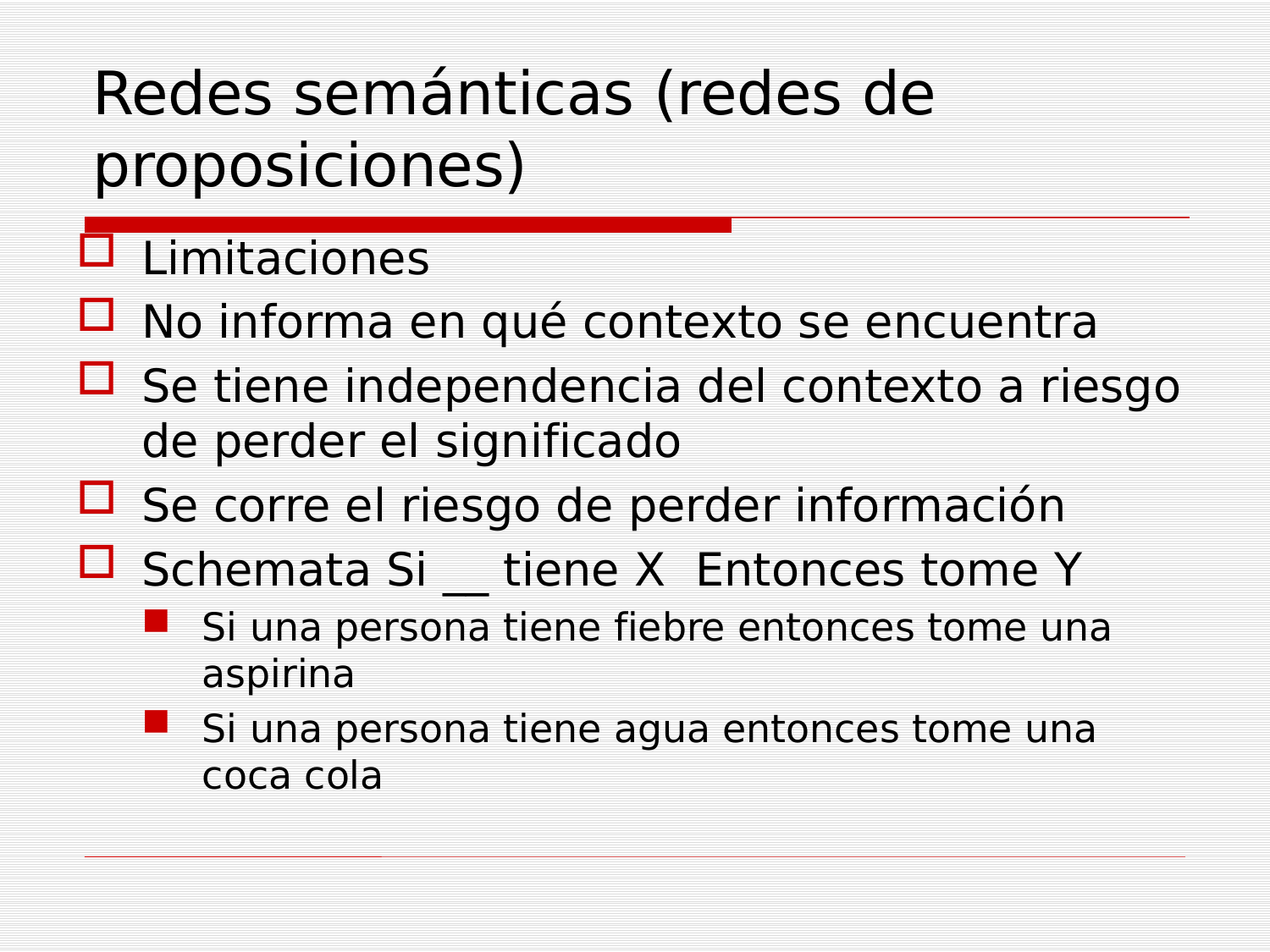

Redes semánticas (redes de proposiciones)
Limitaciones
No informa en qué contexto se encuentra
Se tiene independencia del contexto a riesgo de perder el significado
Se corre el riesgo de perder información
Schemata Si __ tiene X  Entonces tome Y
Si una persona tiene fiebre entonces tome una aspirina
Si una persona tiene agua entonces tome una coca cola